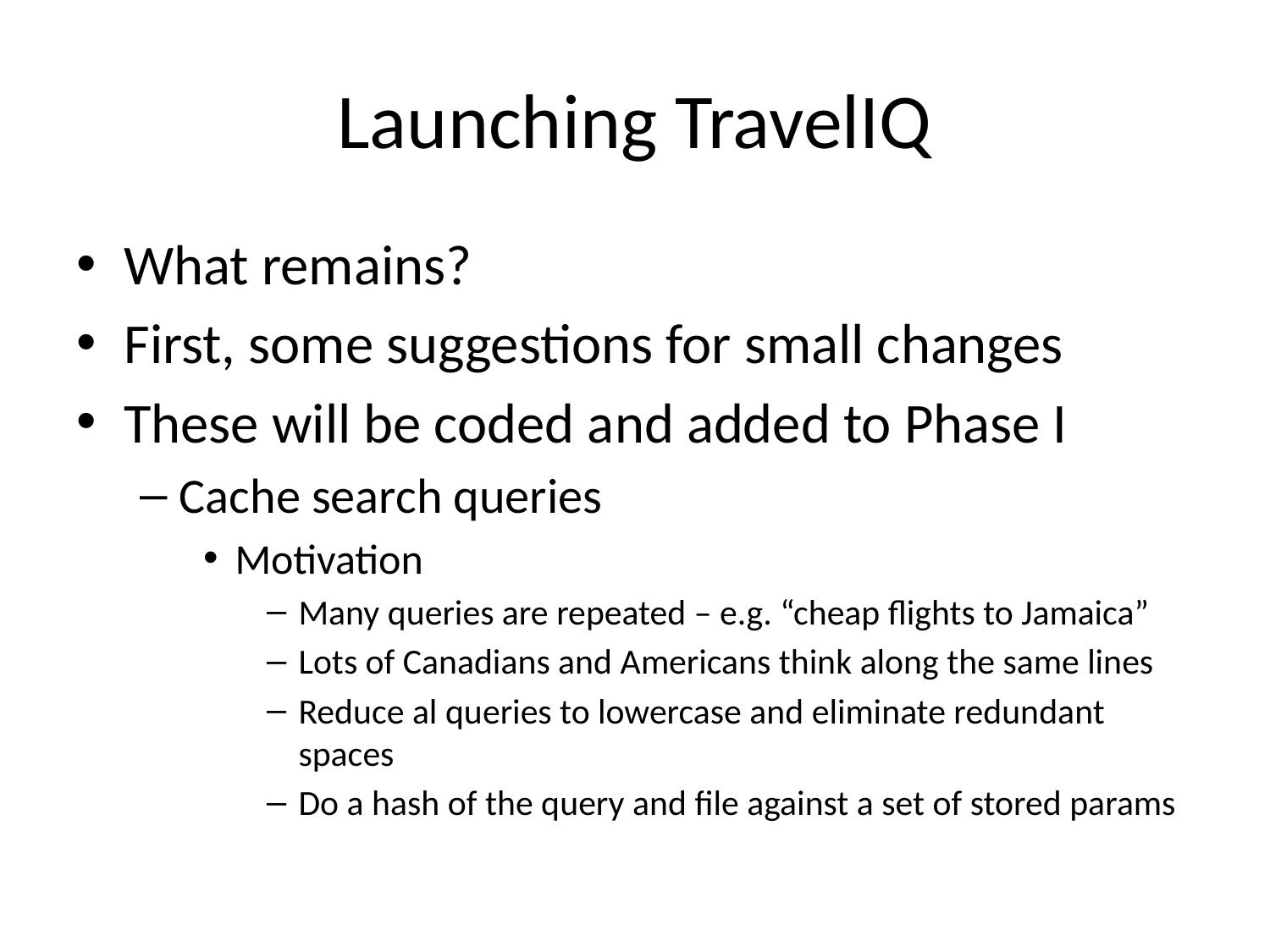

# Launching TravelIQ
What remains?
First, some suggestions for small changes
These will be coded and added to Phase I
Cache search queries
Motivation
Many queries are repeated – e.g. “cheap flights to Jamaica”
Lots of Canadians and Americans think along the same lines
Reduce al queries to lowercase and eliminate redundant spaces
Do a hash of the query and file against a set of stored params